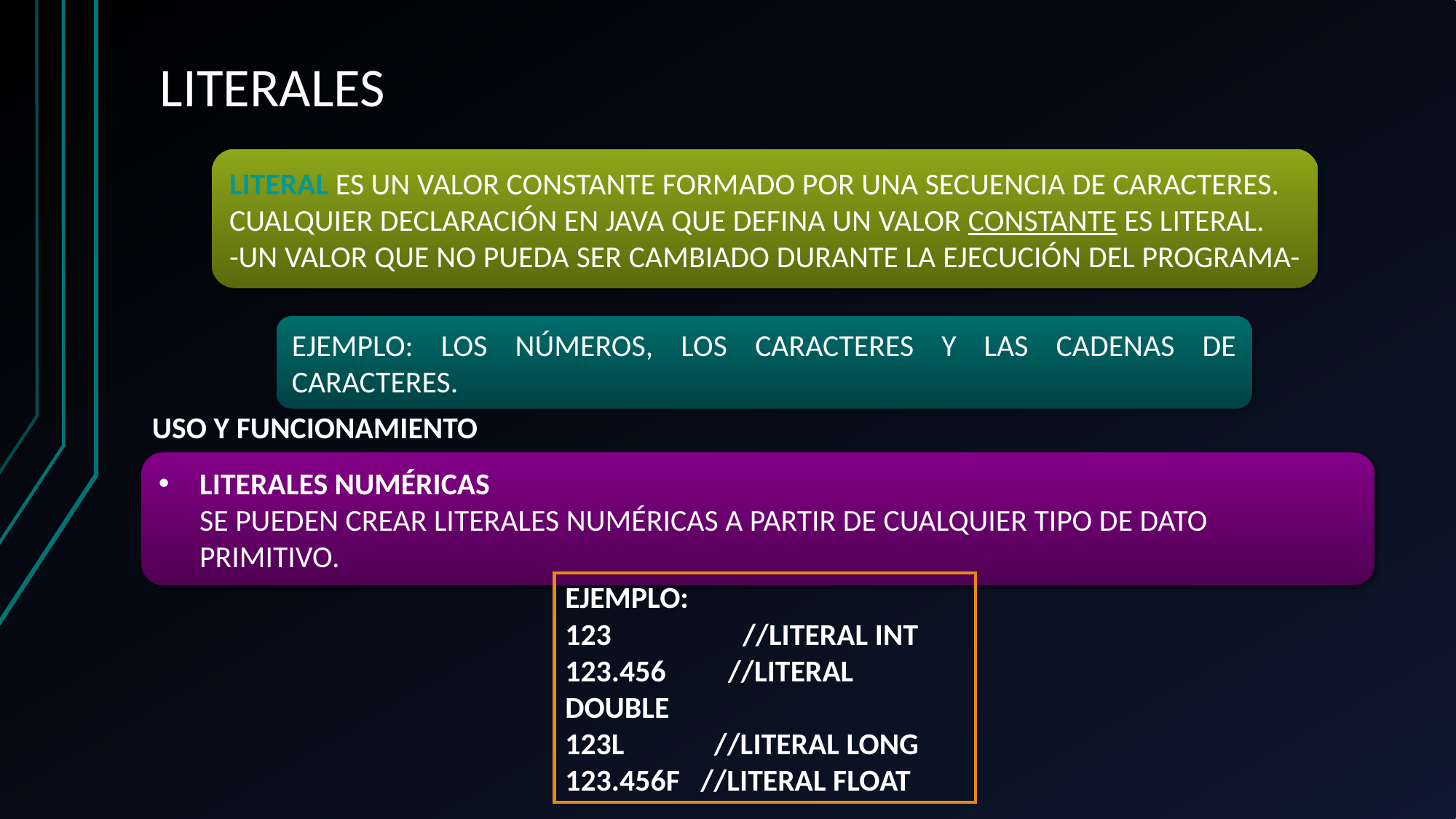

# LITERALES
LITERAL ES UN VALOR CONSTANTE FORMADO POR UNA SECUENCIA DE CARACTERES.
CUALQUIER DECLARACIÓN EN JAVA QUE DEFINA UN VALOR CONSTANTE ES LITERAL.
-UN VALOR QUE NO PUEDA SER CAMBIADO DURANTE LA EJECUCIÓN DEL PROGRAMA-
EJEMPLO: LOS NÚMEROS, LOS CARACTERES Y LAS CADENAS DE CARACTERES.
USO Y FUNCIONAMIENTO
LITERALES NUMÉRICAS 
SE PUEDEN CREAR LITERALES NUMÉRICAS A PARTIR DE CUALQUIER TIPO DE DATO PRIMITIVO.
EJEMPLO:
123                   //LITERAL INT
123.456         //LITERAL DOUBLE
123L             //LITERAL LONG
123.456F   //LITERAL FLOAT